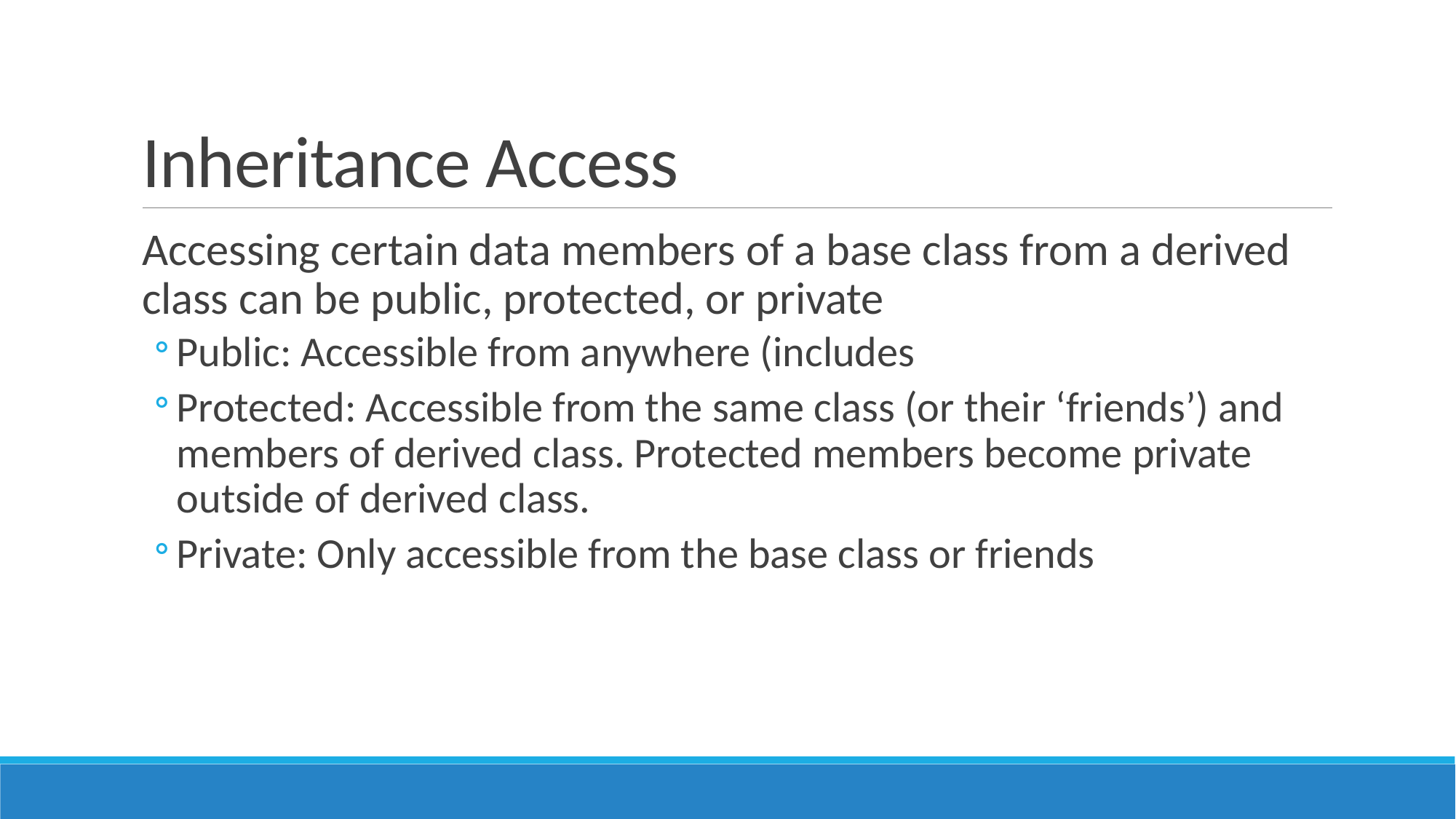

# Inheritance Access
Accessing certain data members of a base class from a derived class can be public, protected, or private
Public: Accessible from anywhere (includes
Protected: Accessible from the same class (or their ‘friends’) and members of derived class. Protected members become private outside of derived class.
Private: Only accessible from the base class or friends